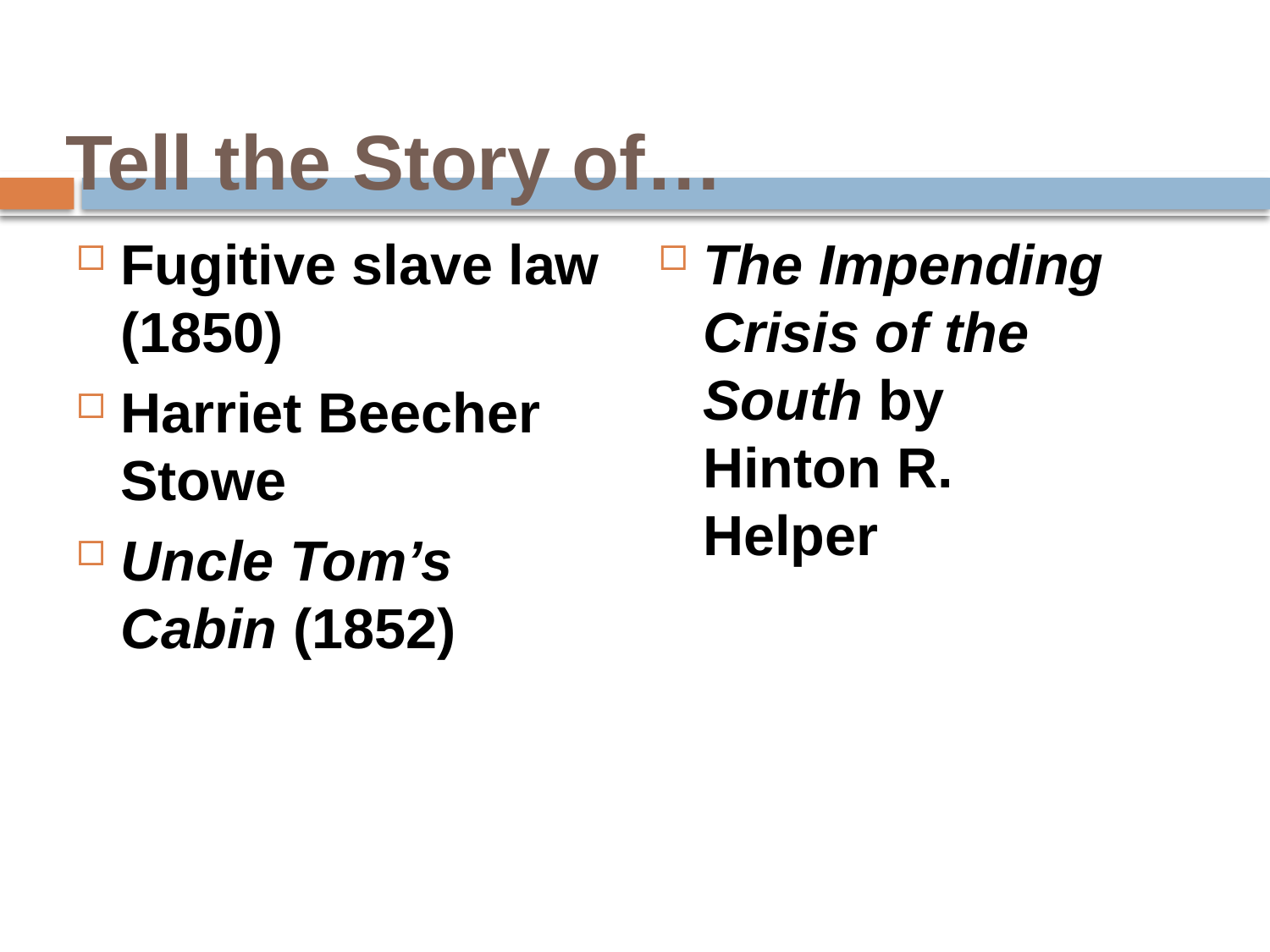

# Tell the Story of…
Fugitive slave law (1850)
Harriet Beecher Stowe
Uncle Tom’s Cabin (1852)

The Impending Crisis of the South by Hinton R. Helper